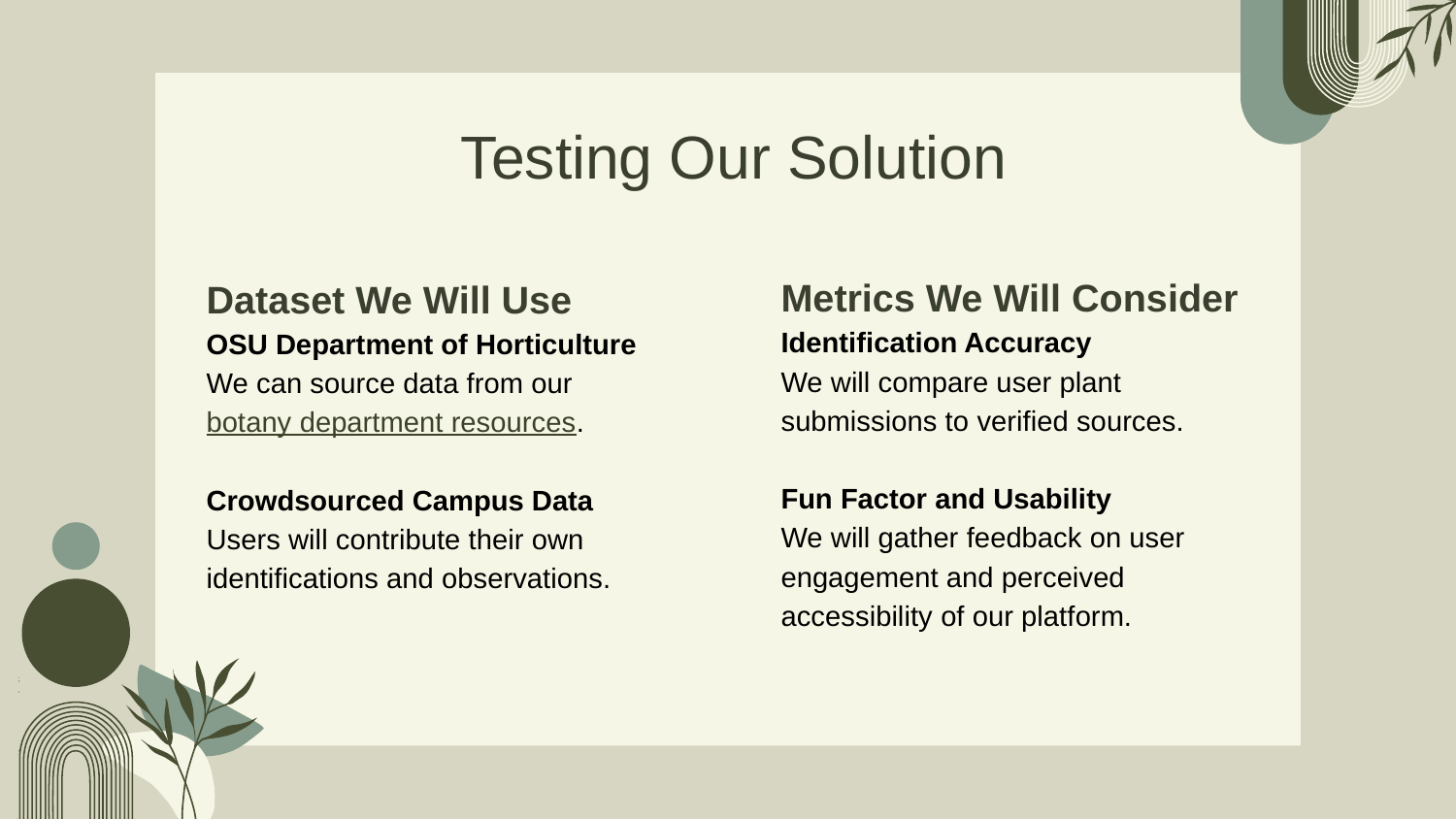

# Testing Our Solution
Metrics We Will Consider
Identification Accuracy
We will compare user plant submissions to verified sources.

Fun Factor and Usability
We will gather feedback on user engagement and perceived accessibility of our platform.
Dataset We Will Use
OSU Department of Horticulture
We can source data from our botany department resources.

Crowdsourced Campus Data
Users will contribute their own identifications and observations.